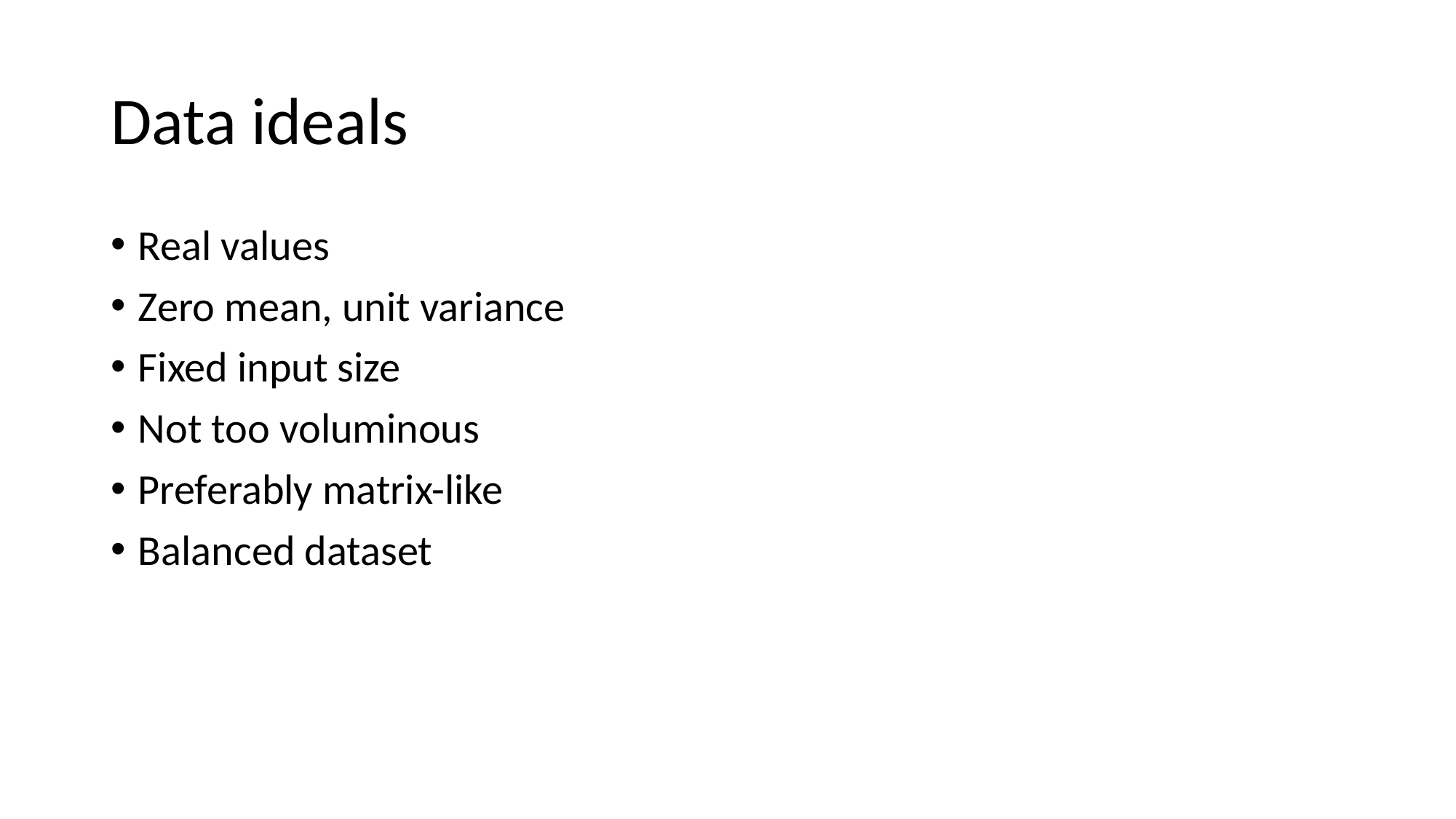

# Data ideals
Real values
Zero mean, unit variance
Fixed input size
Not too voluminous
Preferably matrix-like
Balanced dataset